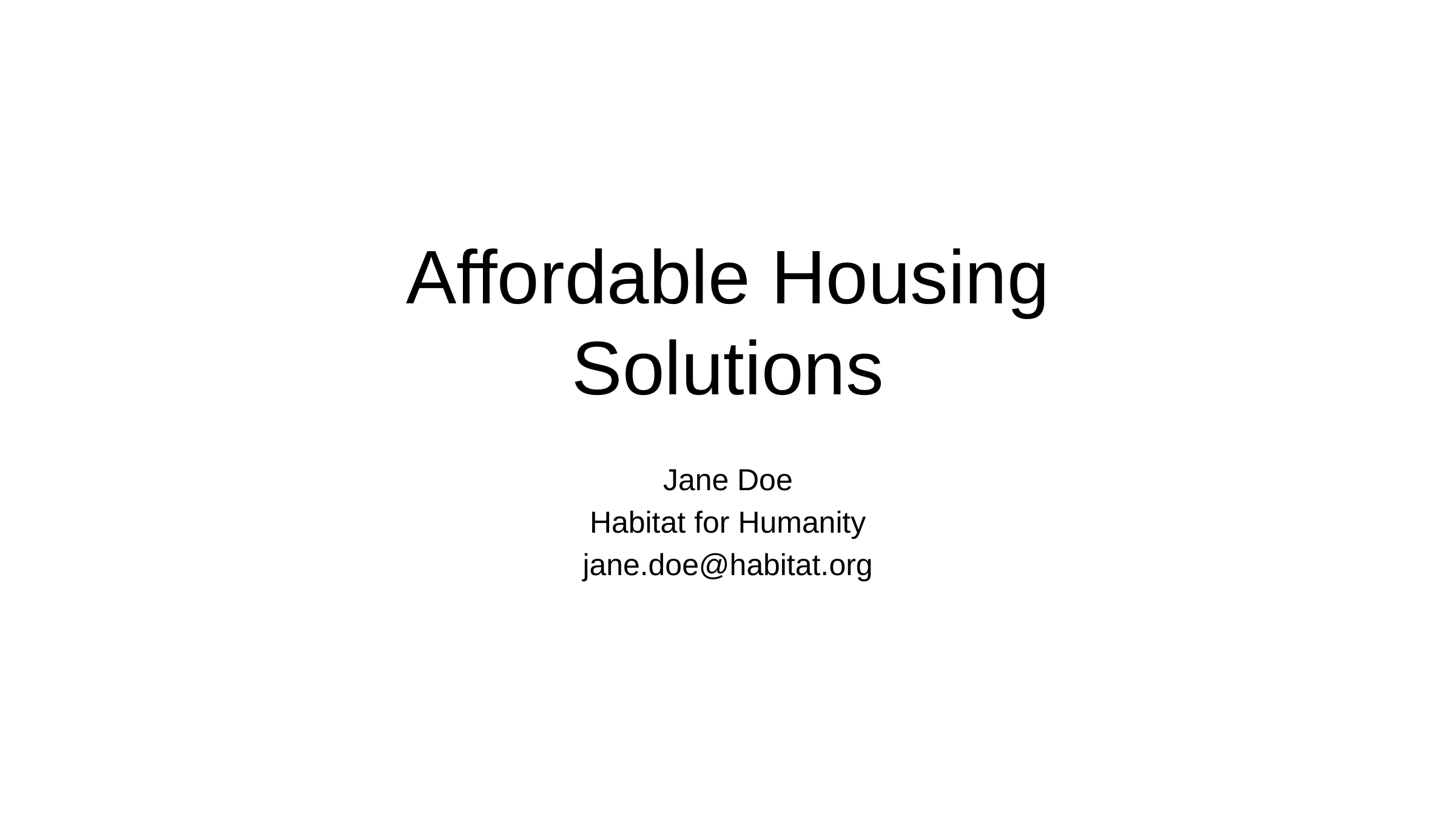

# Affordable Housing Solutions
Jane Doe
Habitat for Humanity
jane.doe@habitat.org